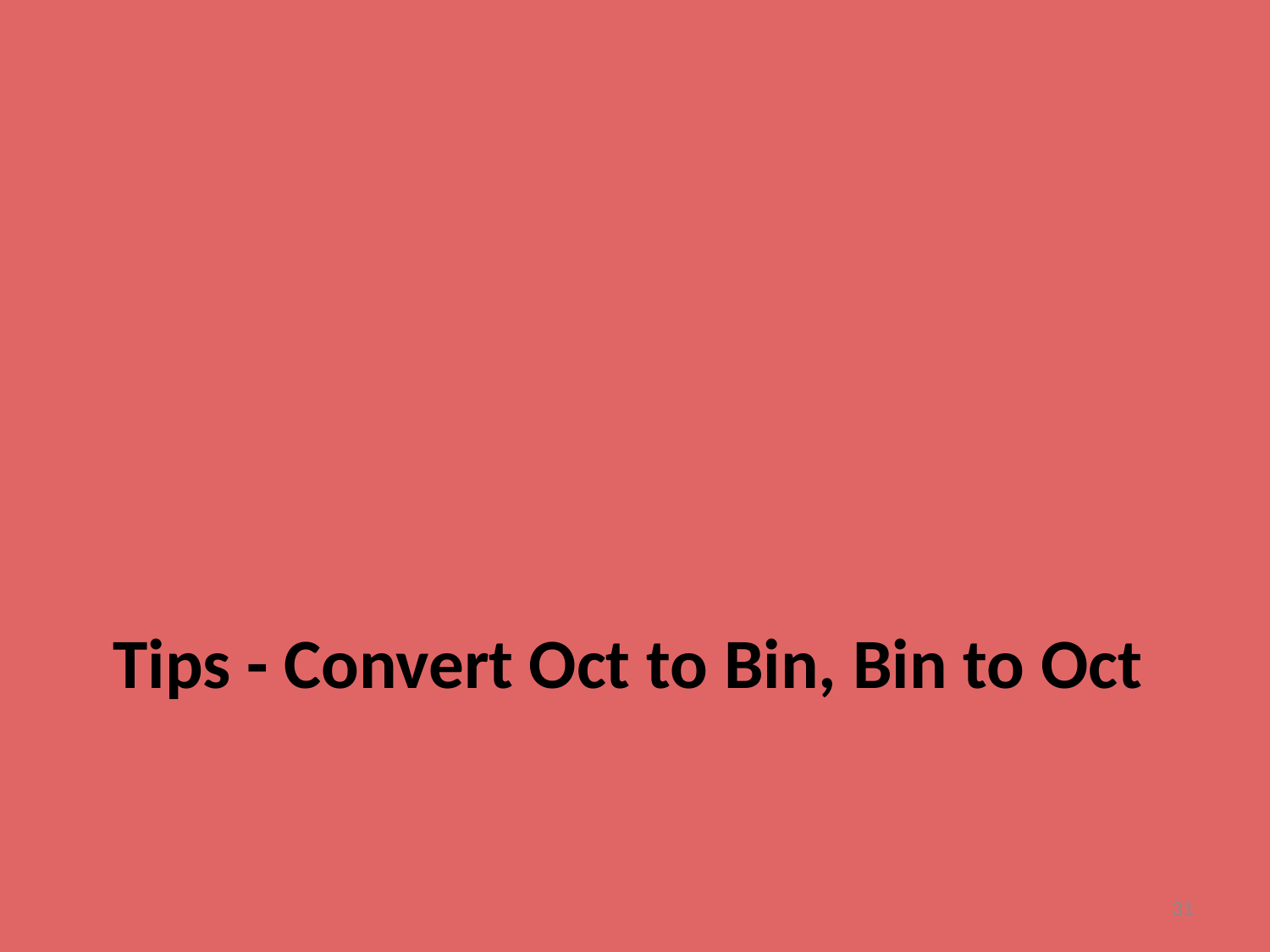

# Tips - Convert Oct to Bin, Bin to Oct
31